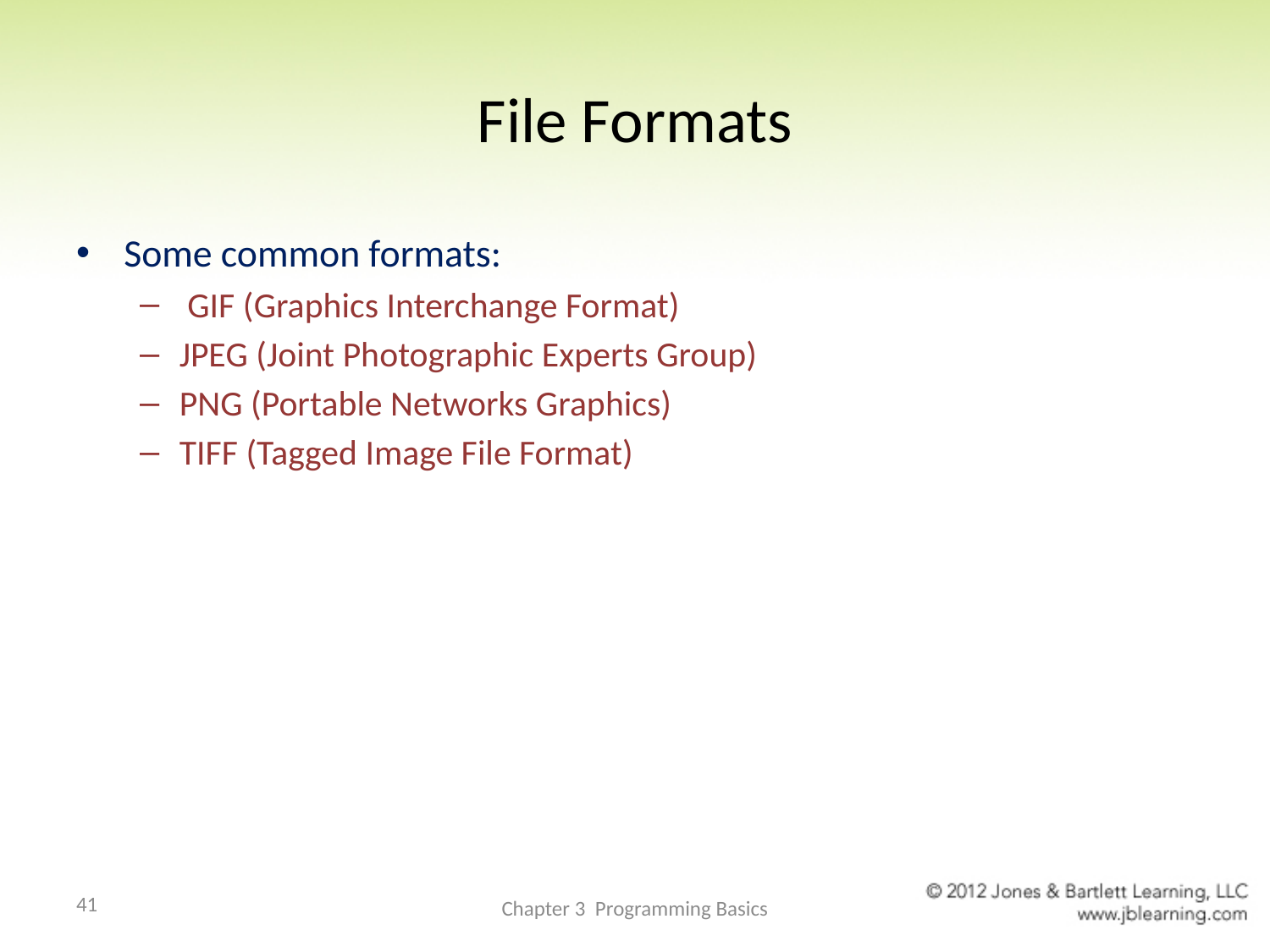

# File Formats
Some common formats:
 GIF (Graphics Interchange Format)
JPEG (Joint Photographic Experts Group)
PNG (Portable Networks Graphics)
TIFF (Tagged Image File Format)
41
Chapter 3  Programming Basics